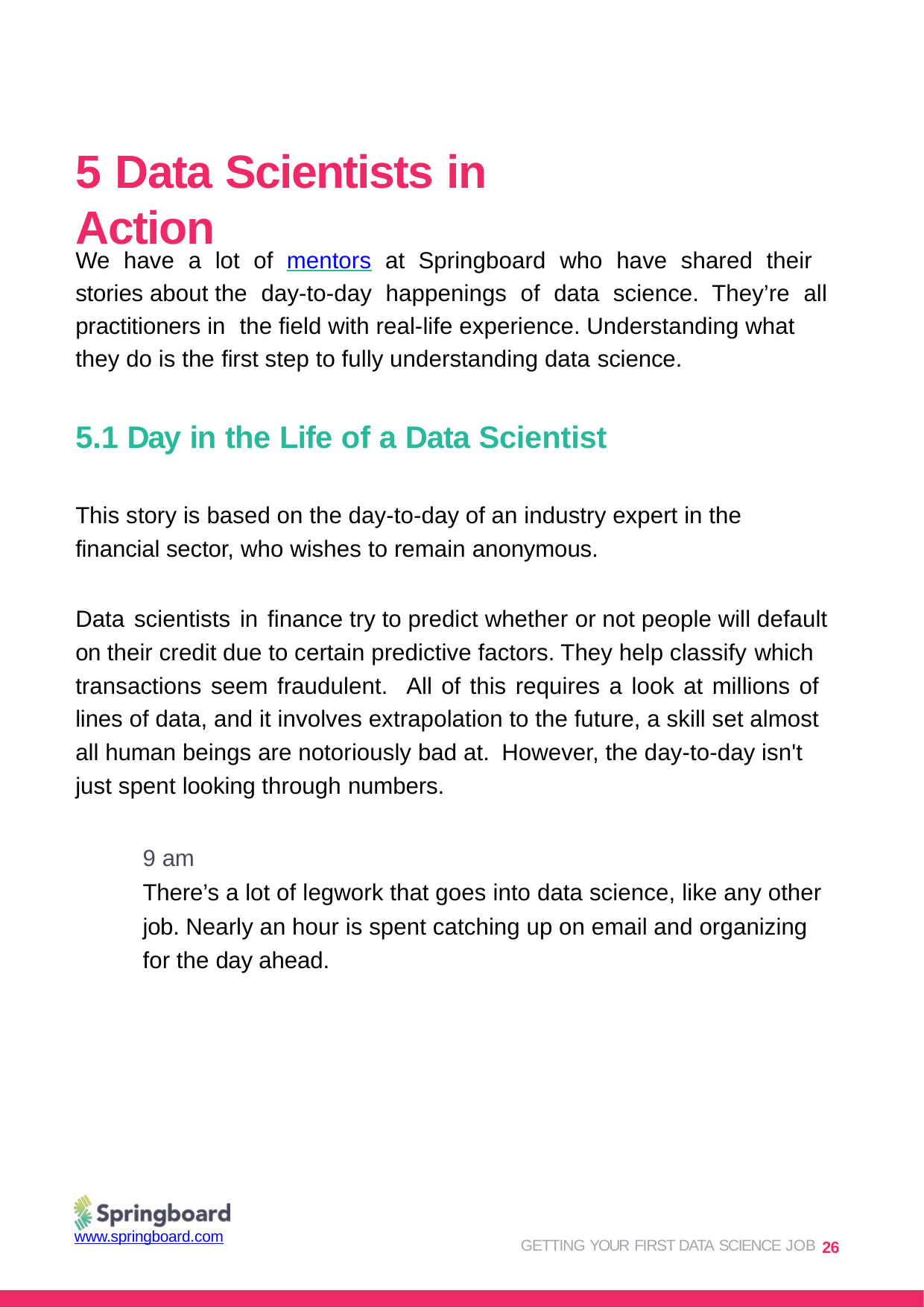

# 5 Data Scientists in Action
We have a lot of mentors at Springboard who have shared their stories about the day-to-day happenings of data science. They’re all practitioners in the field with real-life experience. Understanding what they do is the first step to fully understanding data science.

5.1 Day in the Life of a Data Scientist

This story is based on the day-to-day of an industry expert in the financial sector, who wishes to remain anonymous.

Data scientists in finance try to predict whether or not people will default on their credit due to certain predictive factors. They help classify which transactions seem fraudulent.  All of this requires a look at millions of lines of data, and it involves extrapolation to the future, a skill set almost all human beings are notoriously bad at. However, the day-to-day isn't just spent looking through numbers.

9 am
There’s a lot of legwork that goes into data science, like any other job. Nearly an hour is spent catching up on email and organizing for the day ahead.
GETTING YOUR FIRST DATA SCIENCE JOB 26
www.springboard.com